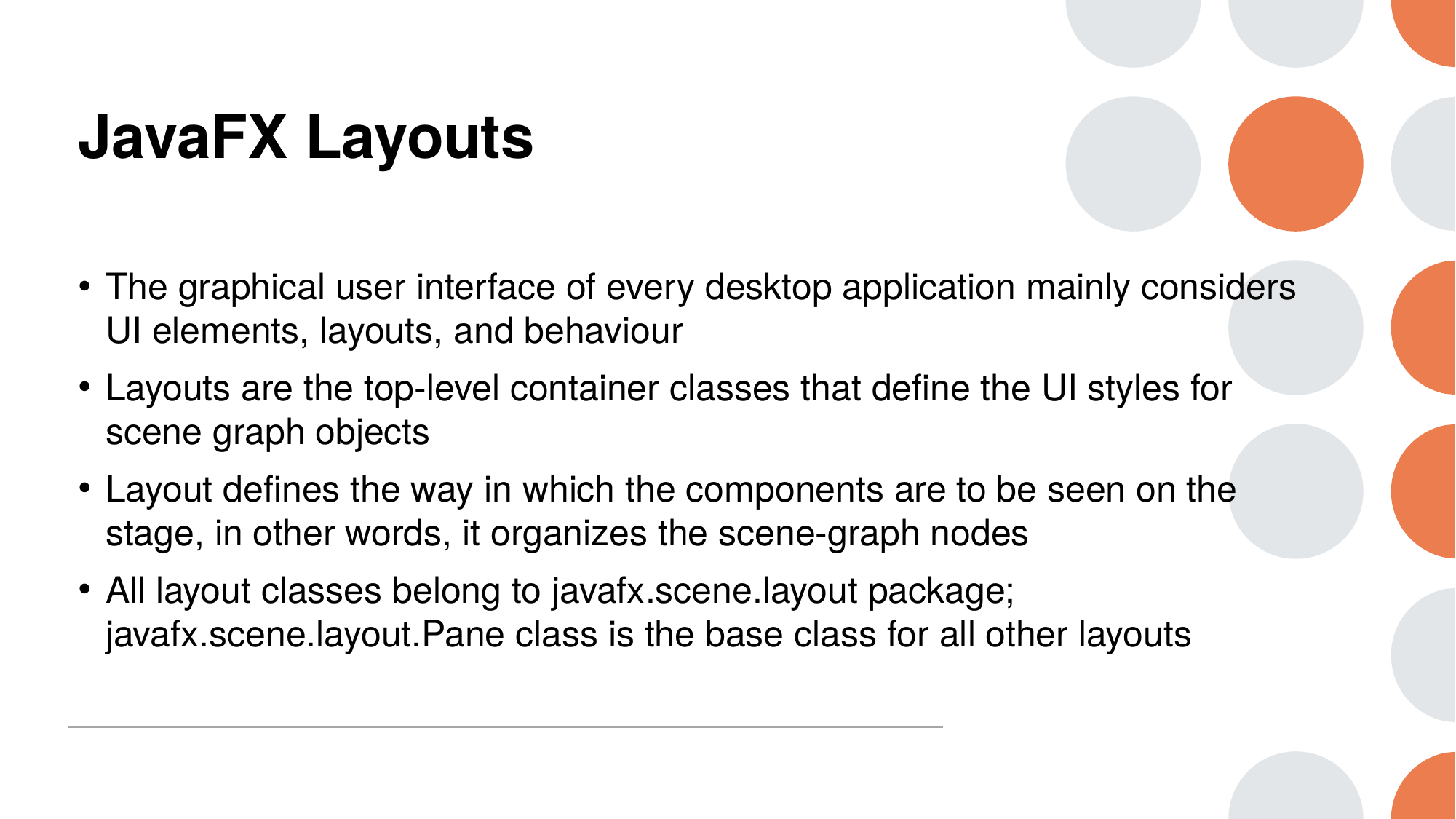

# JavaFX Layouts
The graphical user interface of every desktop application mainly considers UI elements, layouts, and behaviour
Layouts are the top-level container classes that define the UI styles for scene graph objects
Layout defines the way in which the components are to be seen on the stage, in other words, it organizes the scene-graph nodes
All layout classes belong to javafx.scene.layout package; javafx.scene.layout.Pane class is the base class for all other layouts